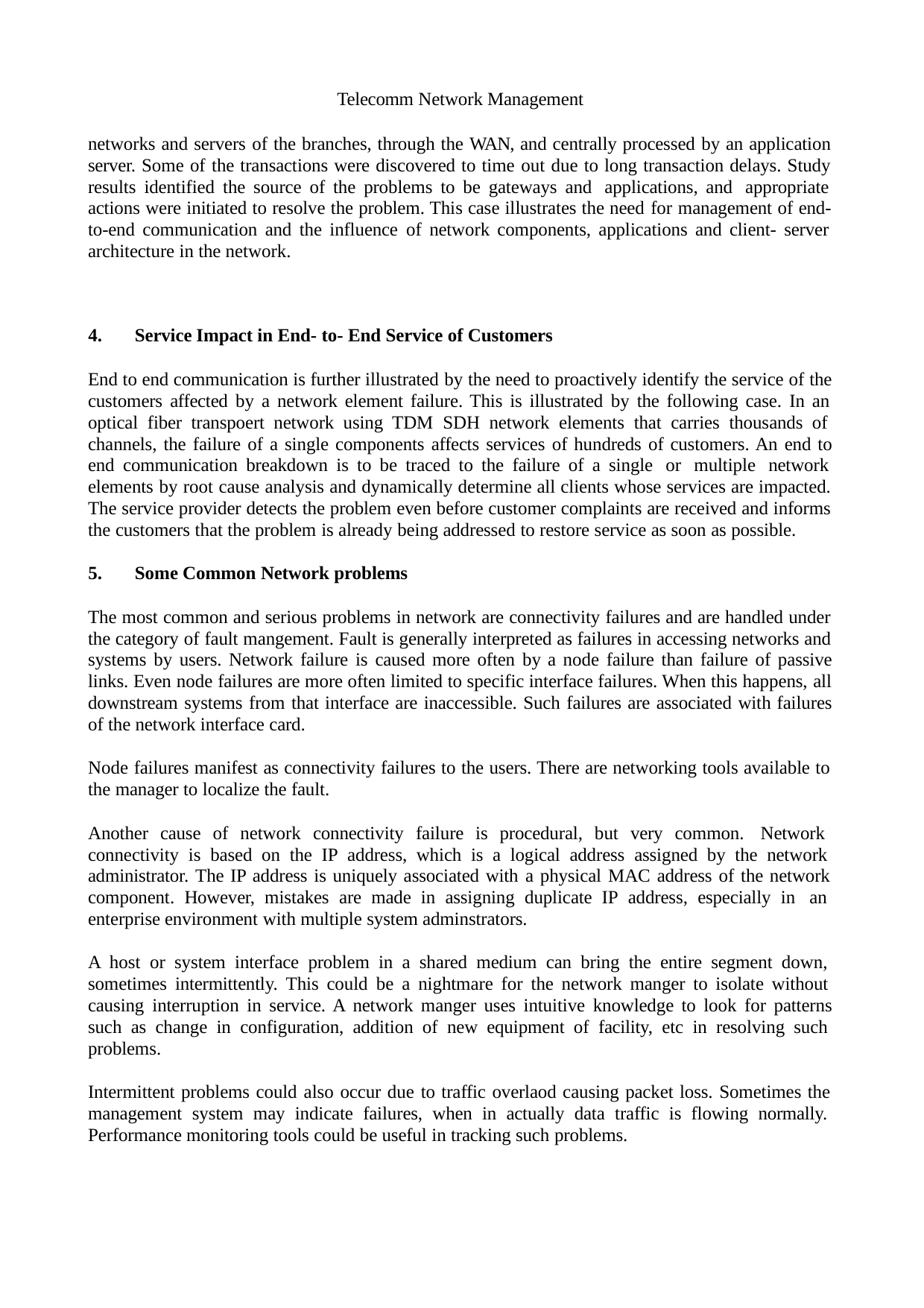

Telecomm Network Management

networks and servers of the branches, through the WAN, and centrally processed by an application  server. Some of the transactions were discovered to time out due to long transaction delays. Study  results identified the source of the problems to be gateways and applications, and appropriate  actions were initiated to resolve the problem. This case illustrates the need for management of end-  to-end communication and the influence of network components, applications and client- server  architecture in the network.
Service Impact in End- to- End Service of Customers

End to end communication is further illustrated by the need to proactively identify the service of the  customers affected by a network element failure. This is illustrated by the following case. In an  optical fiber transpoert network using TDM SDH network elements that carries thousands of  channels, the failure of a single components affects services of hundreds of customers. An end to  end communication breakdown is to be traced to the failure of a single or multiple network  elements by root cause analysis and dynamically determine all clients whose services are impacted.  The service provider detects the problem even before customer complaints are received and informs  the customers that the problem is already being addressed to restore service as soon as possible.

Some Common Network problems

The most common and serious problems in network are connectivity failures and are handled under  the category of fault mangement. Fault is generally interpreted as failures in accessing networks and  systems by users. Network failure is caused more often by a node failure than failure of passive  links. Even node failures are more often limited to specific interface failures. When this happens, all  downstream systems from that interface are inaccessible. Such failures are associated with failures  of the network interface card.

Node failures manifest as connectivity failures to the users. There are networking tools available to  the manager to localize the fault.

Another cause of network connectivity failure is procedural, but very common. Network  connectivity is based on the IP address, which is a logical address assigned by the network  administrator. The IP address is uniquely associated with a physical MAC address of the network  component. However, mistakes are made in assigning duplicate IP address, especially in an  enterprise environment with multiple system adminstrators.

A host or system interface problem in a shared medium can bring the entire segment down,  sometimes intermittently. This could be a nightmare for the network manger to isolate without  causing interruption in service. A network manger uses intuitive knowledge to look for patterns  such as change in configuration, addition of new equipment of facility, etc in resolving such  problems.

Intermittent problems could also occur due to traffic overlaod causing packet loss. Sometimes the  management system may indicate failures, when in actually data traffic is flowing normally.  Performance monitoring tools could be useful in tracking such problems.